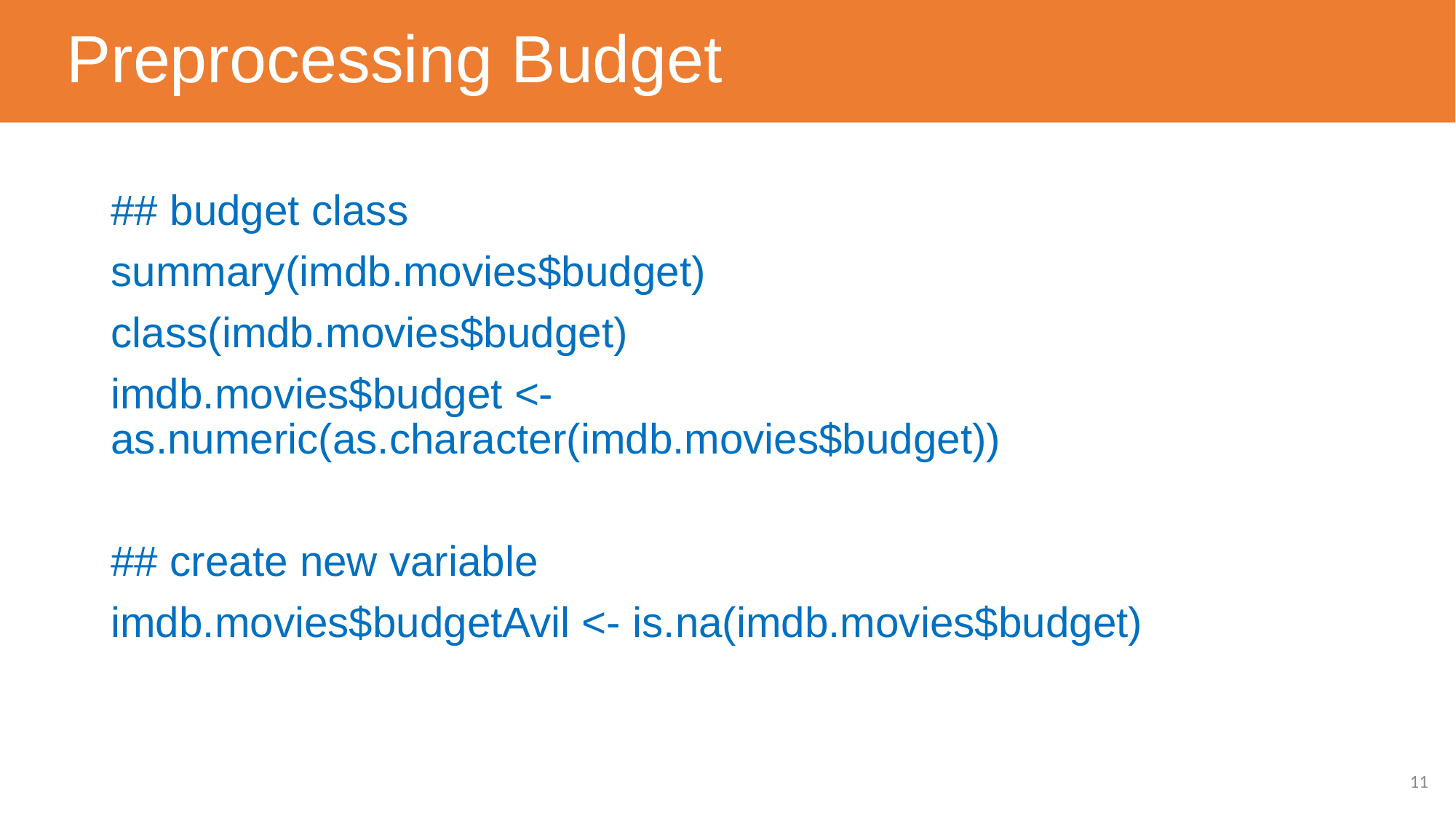

# Preprocessing Budget
## budget class
summary(imdb.movies$budget)
class(imdb.movies$budget)
imdb.movies$budget <- as.numeric(as.character(imdb.movies$budget))

## create new variable
imdb.movies$budgetAvil <- is.na(imdb.movies$budget)
11